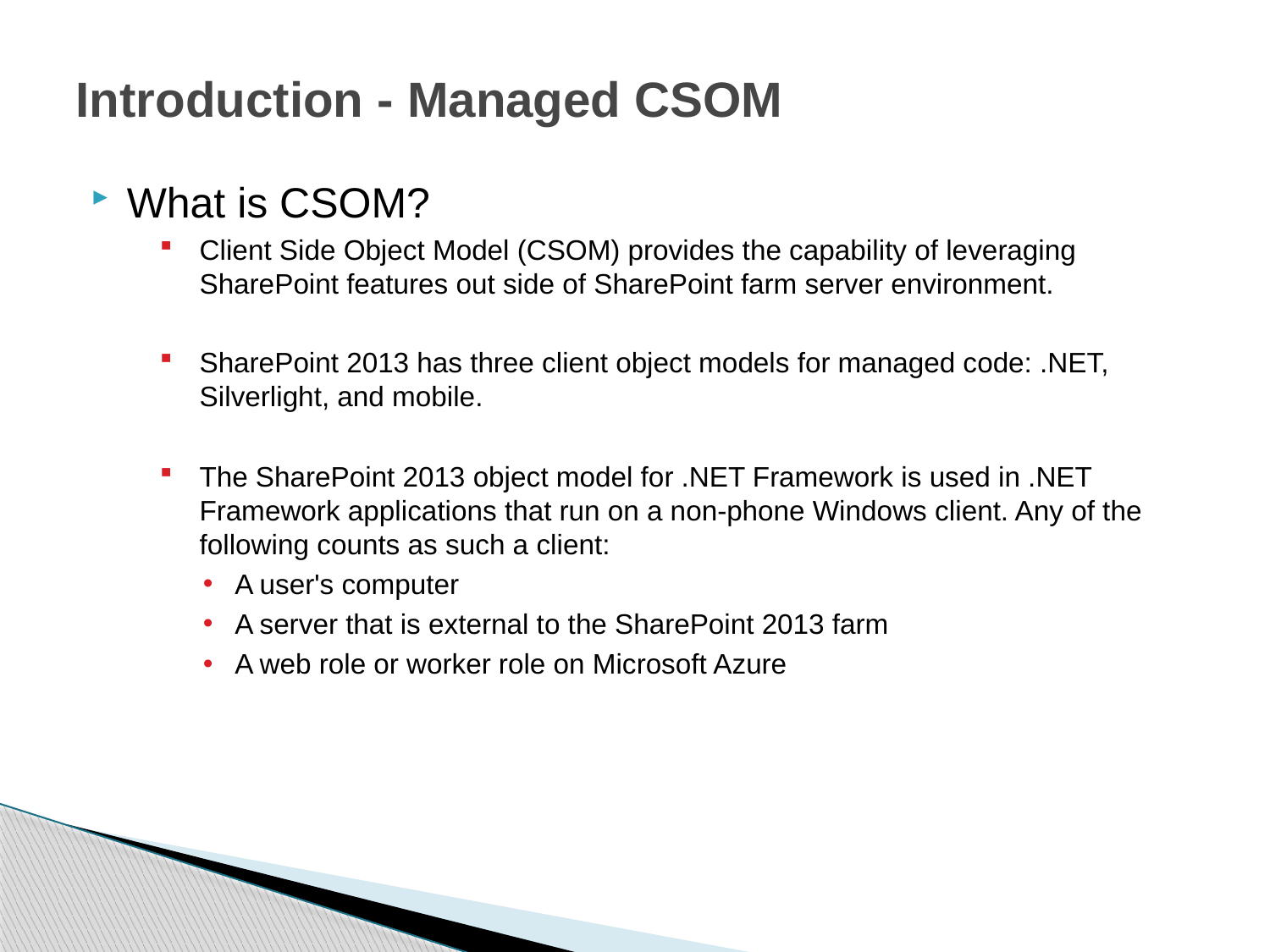

# Introduction - Managed CSOM
What is CSOM?
Client Side Object Model (CSOM) provides the capability of leveraging SharePoint features out side of SharePoint farm server environment.

SharePoint 2013 has three client object models for managed code: .NET, Silverlight, and mobile.

The SharePoint 2013 object model for .NET Framework is used in .NET Framework applications that run on a non-phone Windows client. Any of the following counts as such a client:
A user's computer
A server that is external to the SharePoint 2013 farm
A web role or worker role on Microsoft Azure